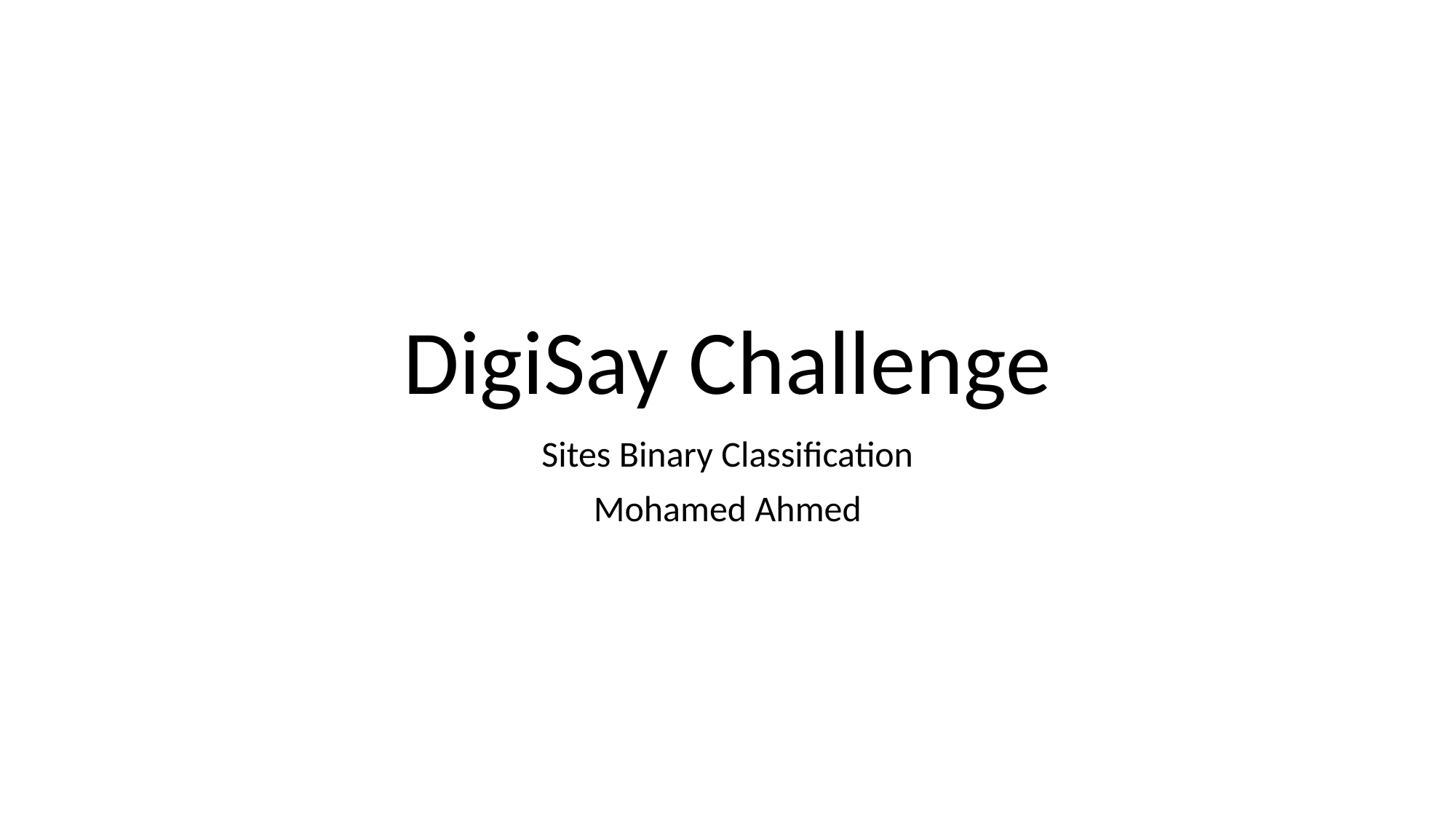

# DigiSay Challenge
Sites Binary Classification
Mohamed Ahmed